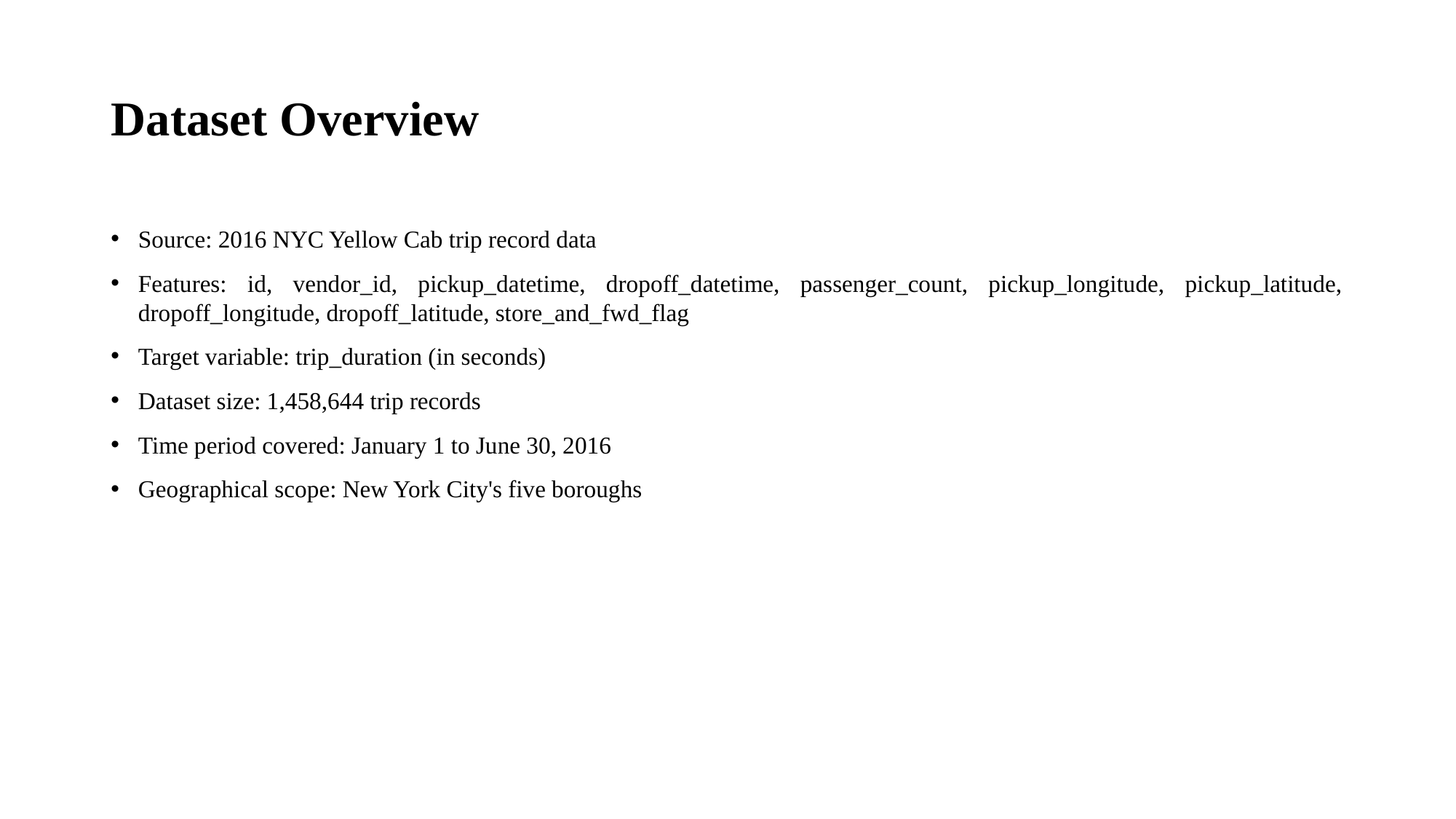

# Dataset Overview
Source: 2016 NYC Yellow Cab trip record data
Features: id, vendor_id, pickup_datetime, dropoff_datetime, passenger_count, pickup_longitude, pickup_latitude, dropoff_longitude, dropoff_latitude, store_and_fwd_flag
Target variable: trip_duration (in seconds)
Dataset size: 1,458,644 trip records
Time period covered: January 1 to June 30, 2016
Geographical scope: New York City's five boroughs